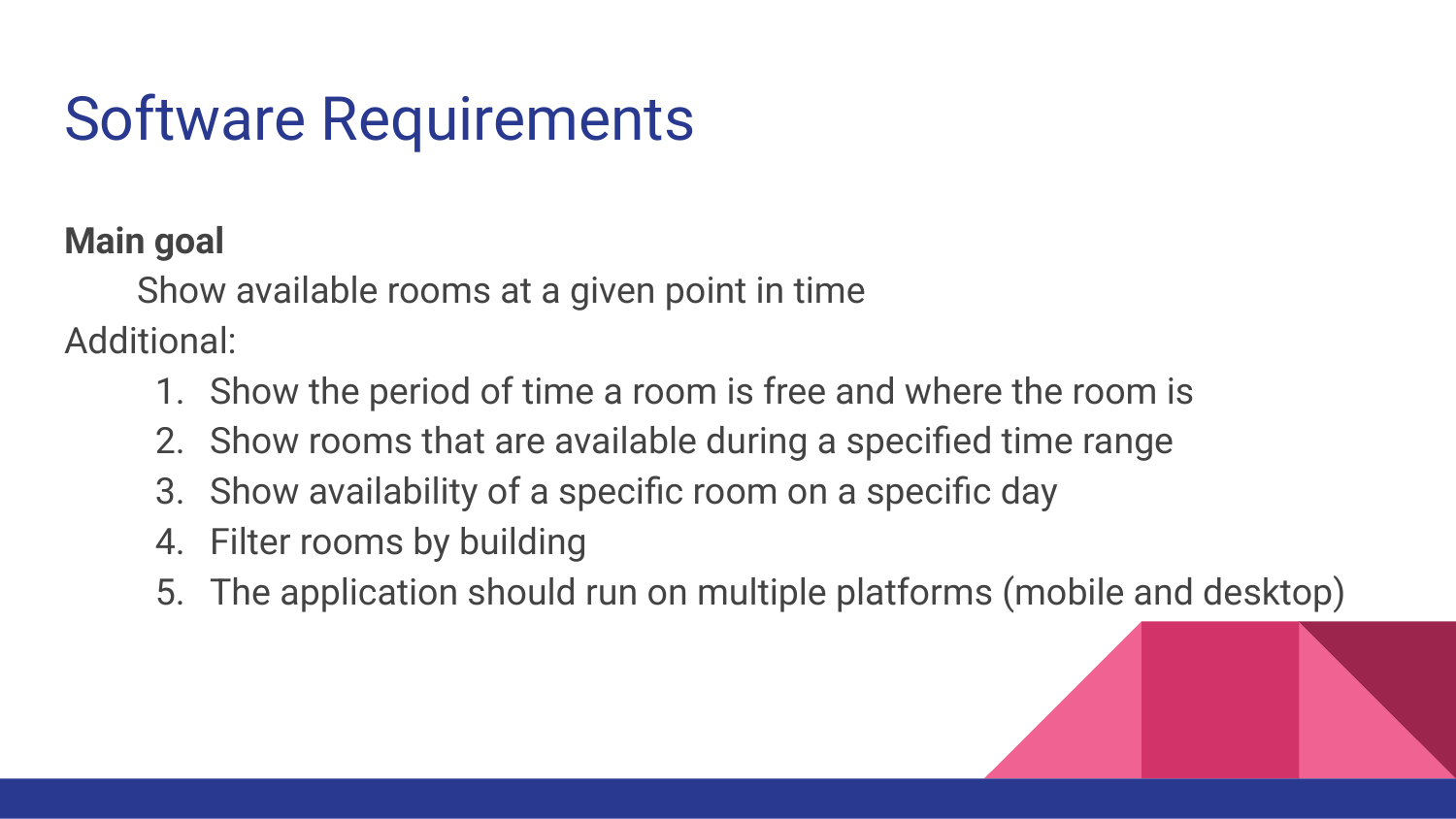

# Software Requirements
Main goal
Show available rooms at a given point in time
Additional:
Show the period of time a room is free and where the room is
Show rooms that are available during a specified time range
Show availability of a specific room on a specific day
Filter rooms by building
The application should run on multiple platforms (mobile and desktop)